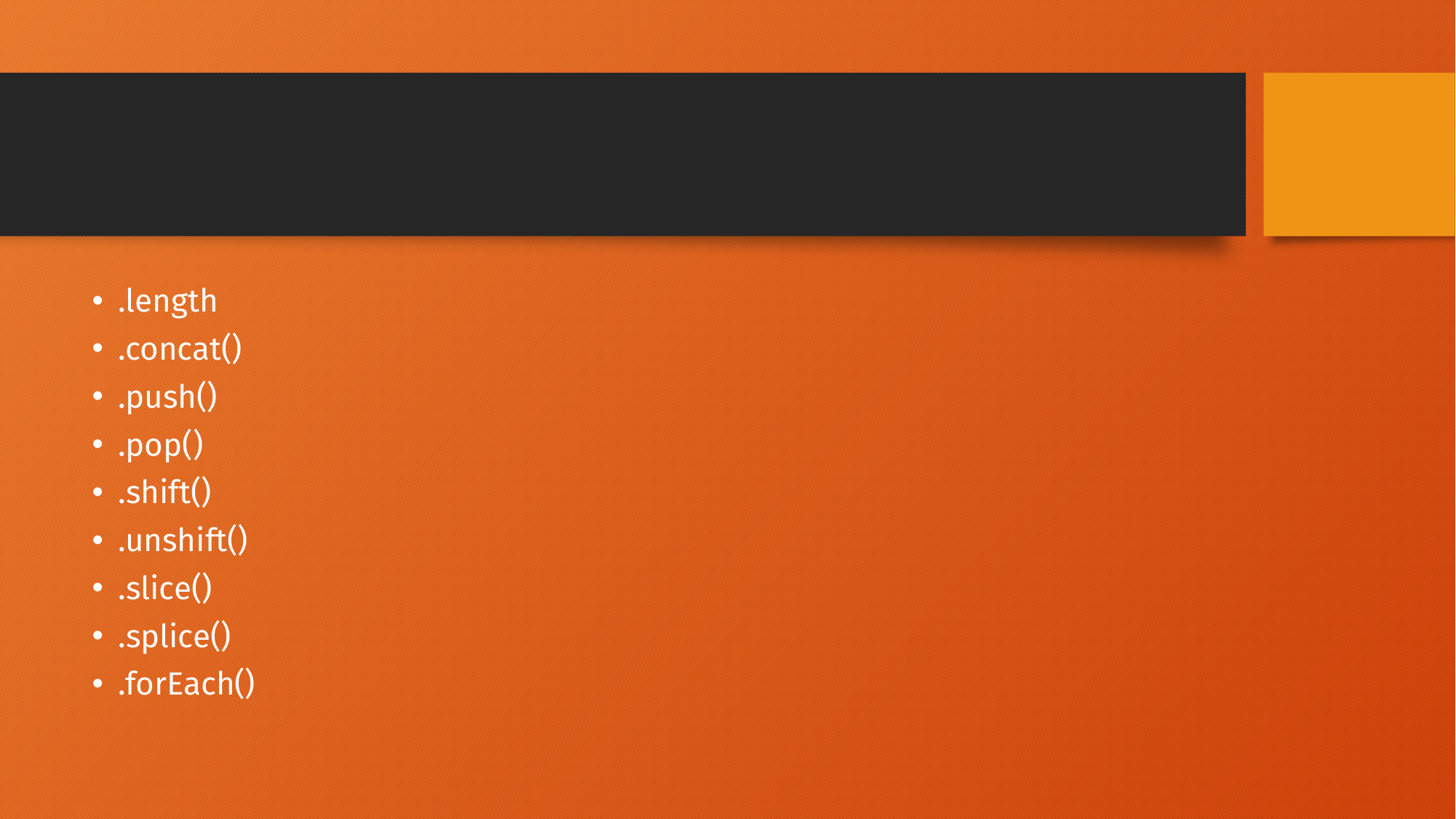

#
.length
.concat()
.push()
.pop()
.shift()
.unshift()
.slice()
.splice()
.forEach()